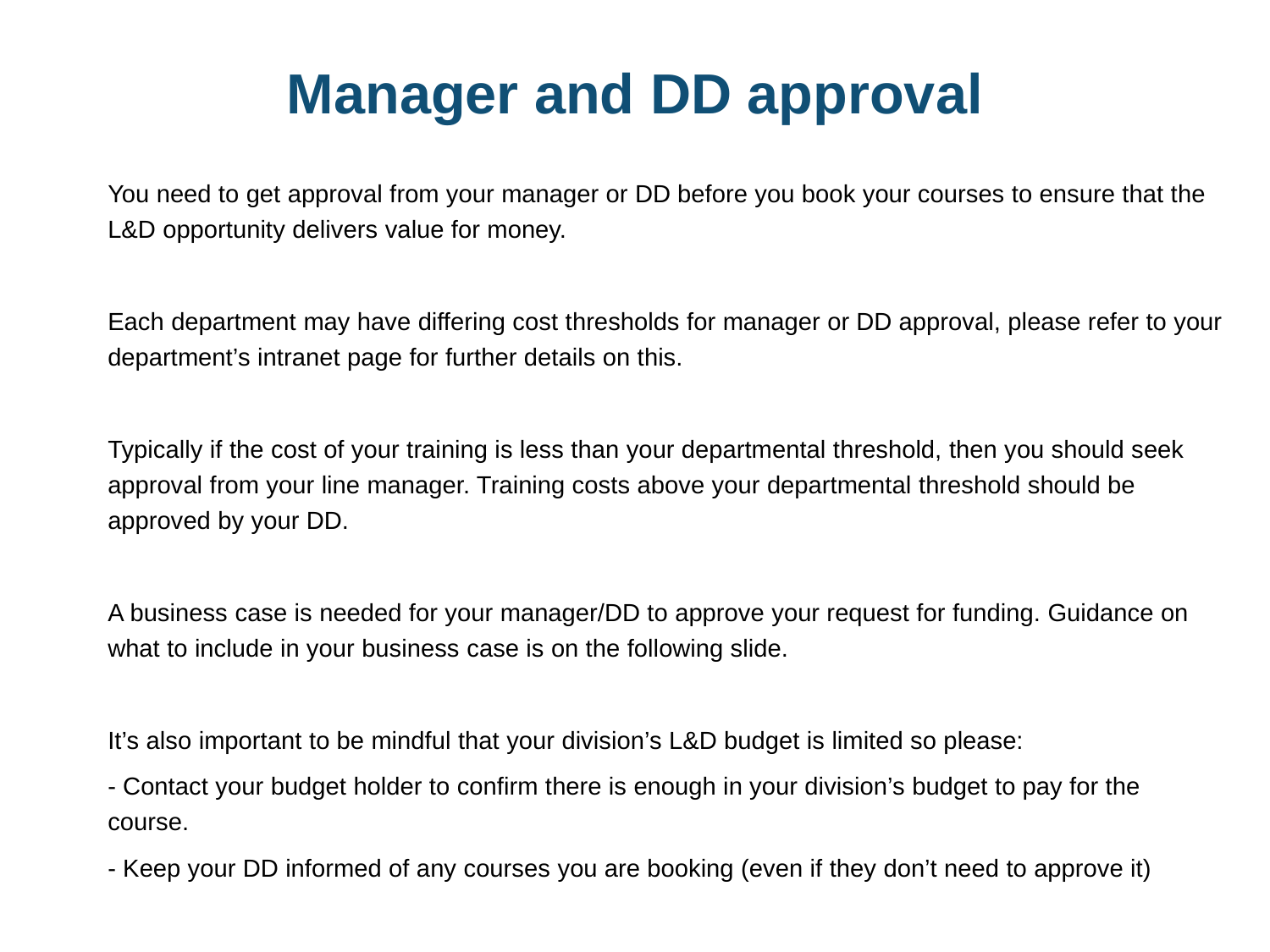

# Manager and DD approval
You need to get approval from your manager or DD before you book your courses to ensure that the L&D opportunity delivers value for money.

Each department may have differing cost thresholds for manager or DD approval, please refer to your department’s intranet page for further details on this.

Typically if the cost of your training is less than your departmental threshold, then you should seek approval from your line manager. Training costs above your departmental threshold should be approved by your DD.

A business case is needed for your manager/DD to approve your request for funding. Guidance on what to include in your business case is on the following slide.

It’s also important to be mindful that your division’s L&D budget is limited so please:
- Contact your budget holder to confirm there is enough in your division’s budget to pay for the course.
- Keep your DD informed of any courses you are booking (even if they don’t need to approve it)